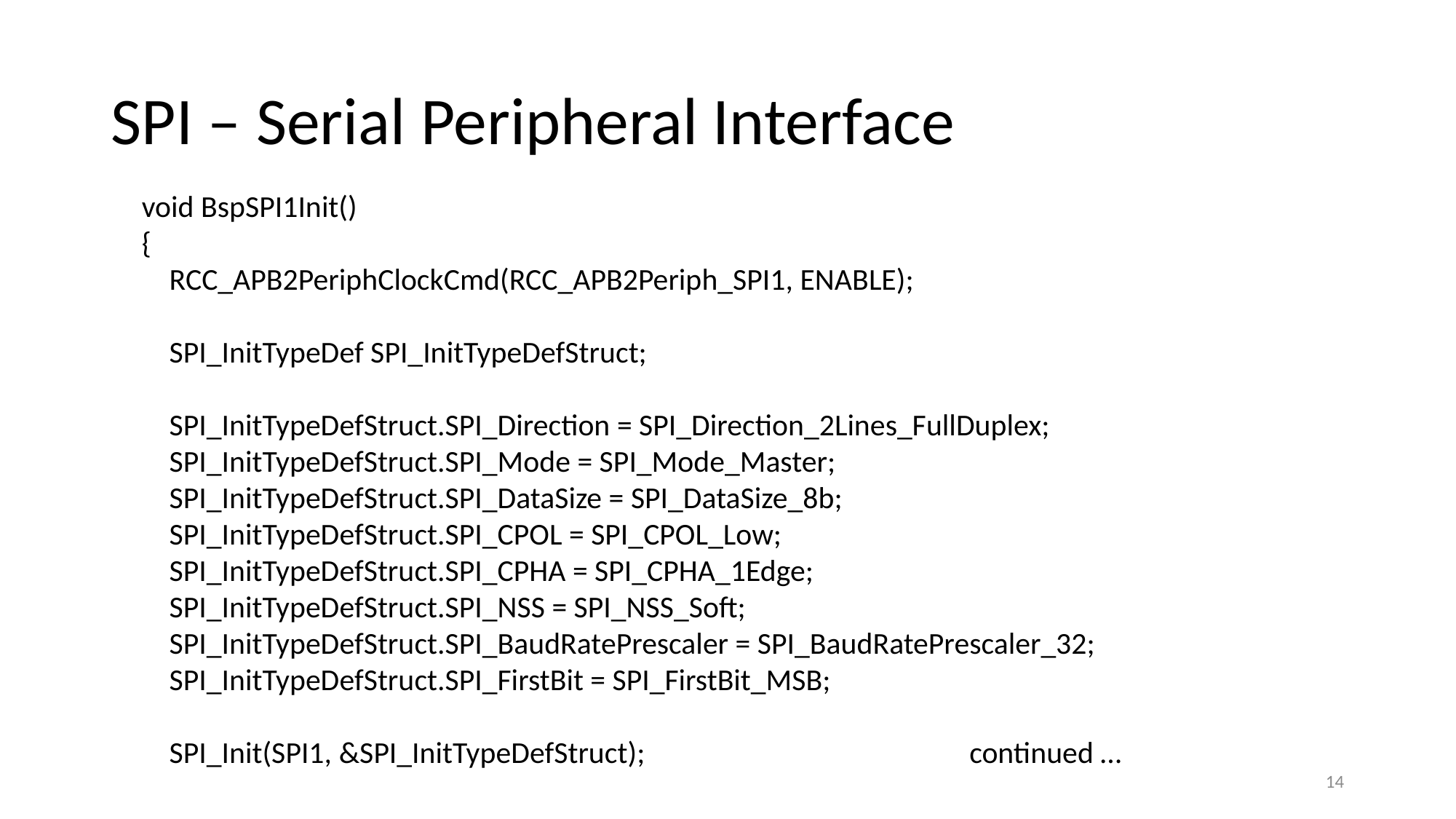

# SPI – Serial Peripheral Interface
void BspSPI1Init()
{
    RCC_APB2PeriphClockCmd(RCC_APB2Periph_SPI1, ENABLE);

    SPI_InitTypeDef SPI_InitTypeDefStruct;

    SPI_InitTypeDefStruct.SPI_Direction = SPI_Direction_2Lines_FullDuplex;
    SPI_InitTypeDefStruct.SPI_Mode = SPI_Mode_Master;
    SPI_InitTypeDefStruct.SPI_DataSize = SPI_DataSize_8b;
    SPI_InitTypeDefStruct.SPI_CPOL = SPI_CPOL_Low;
    SPI_InitTypeDefStruct.SPI_CPHA = SPI_CPHA_1Edge;
    SPI_InitTypeDefStruct.SPI_NSS = SPI_NSS_Soft;
    SPI_InitTypeDefStruct.SPI_BaudRatePrescaler = SPI_BaudRatePrescaler_32;
    SPI_InitTypeDefStruct.SPI_FirstBit = SPI_FirstBit_MSB;

    SPI_Init(SPI1, &SPI_InitTypeDefStruct);                                               continued …
14